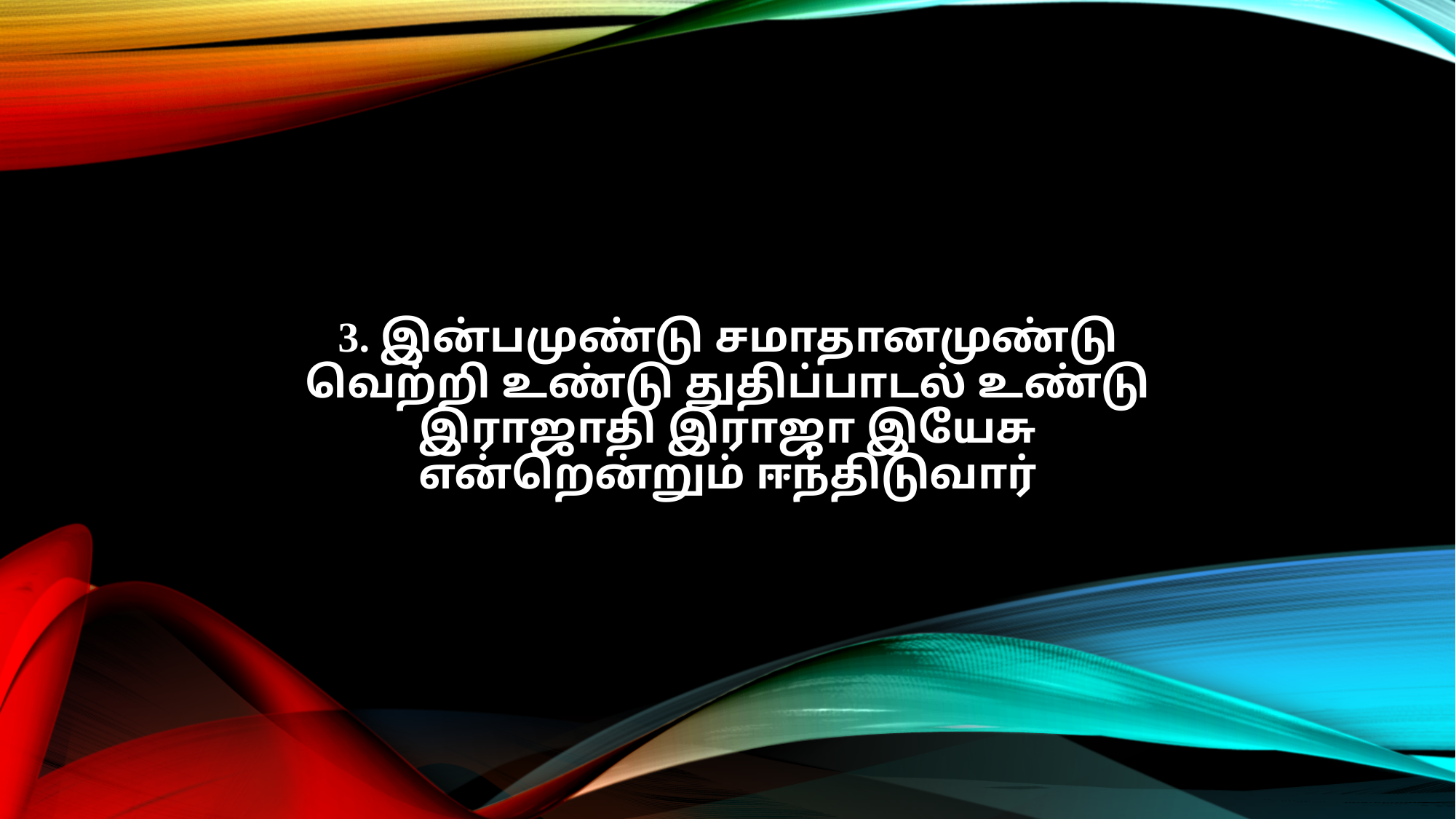

3. இன்பமுண்டு சமாதானமுண்டு
வெற்றி உண்டு துதிப்பாடல் உண்டு
இராஜாதி இராஜா இயேசு
என்றென்றும் ஈந்திடுவார்